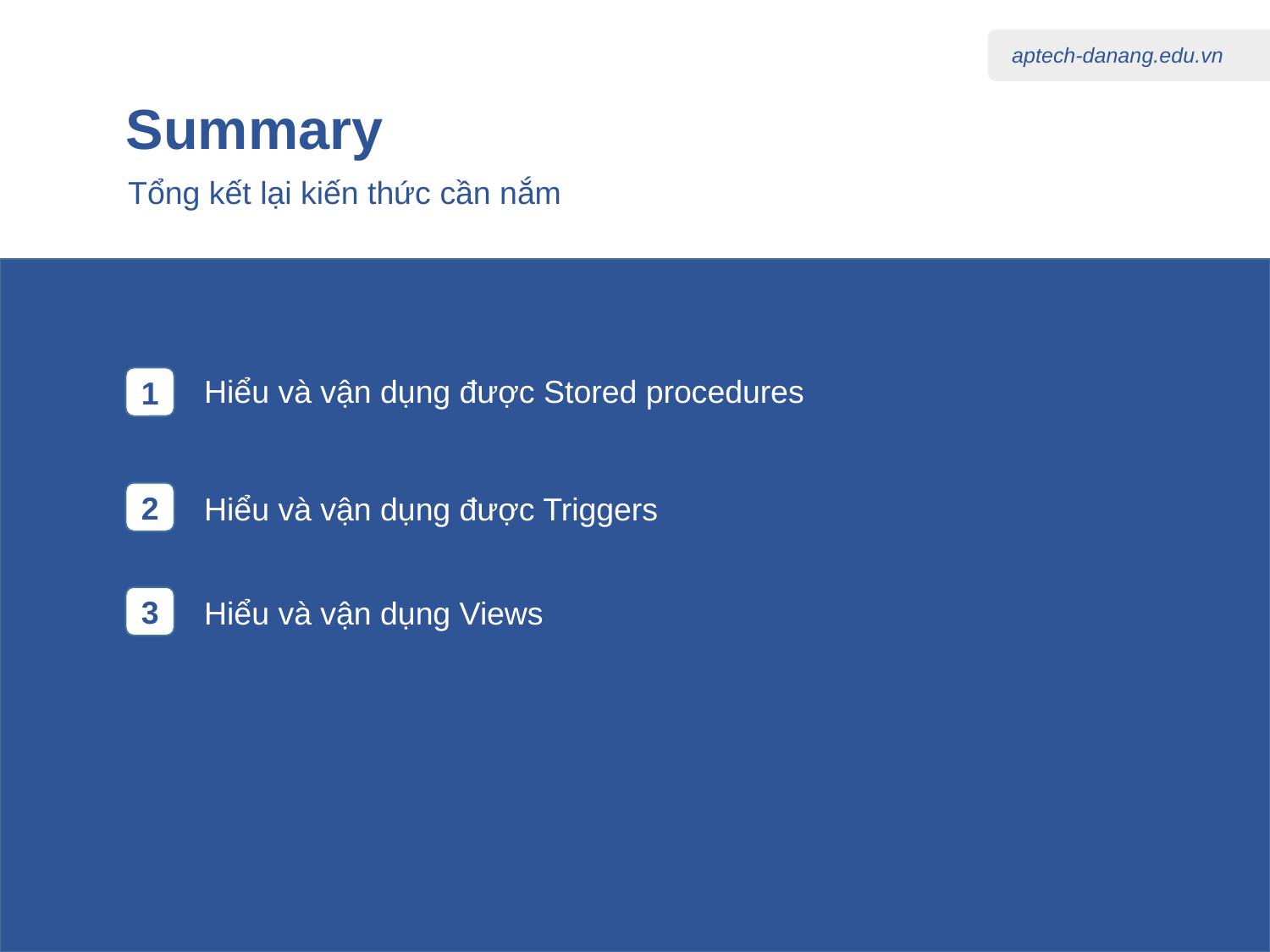

# Summary
Tổng kết lại kiến thức cần nắm
Hiểu và vận dụng được Stored procedures
1
2
Hiểu và vận dụng được Triggers
3
Hiểu và vận dụng Views